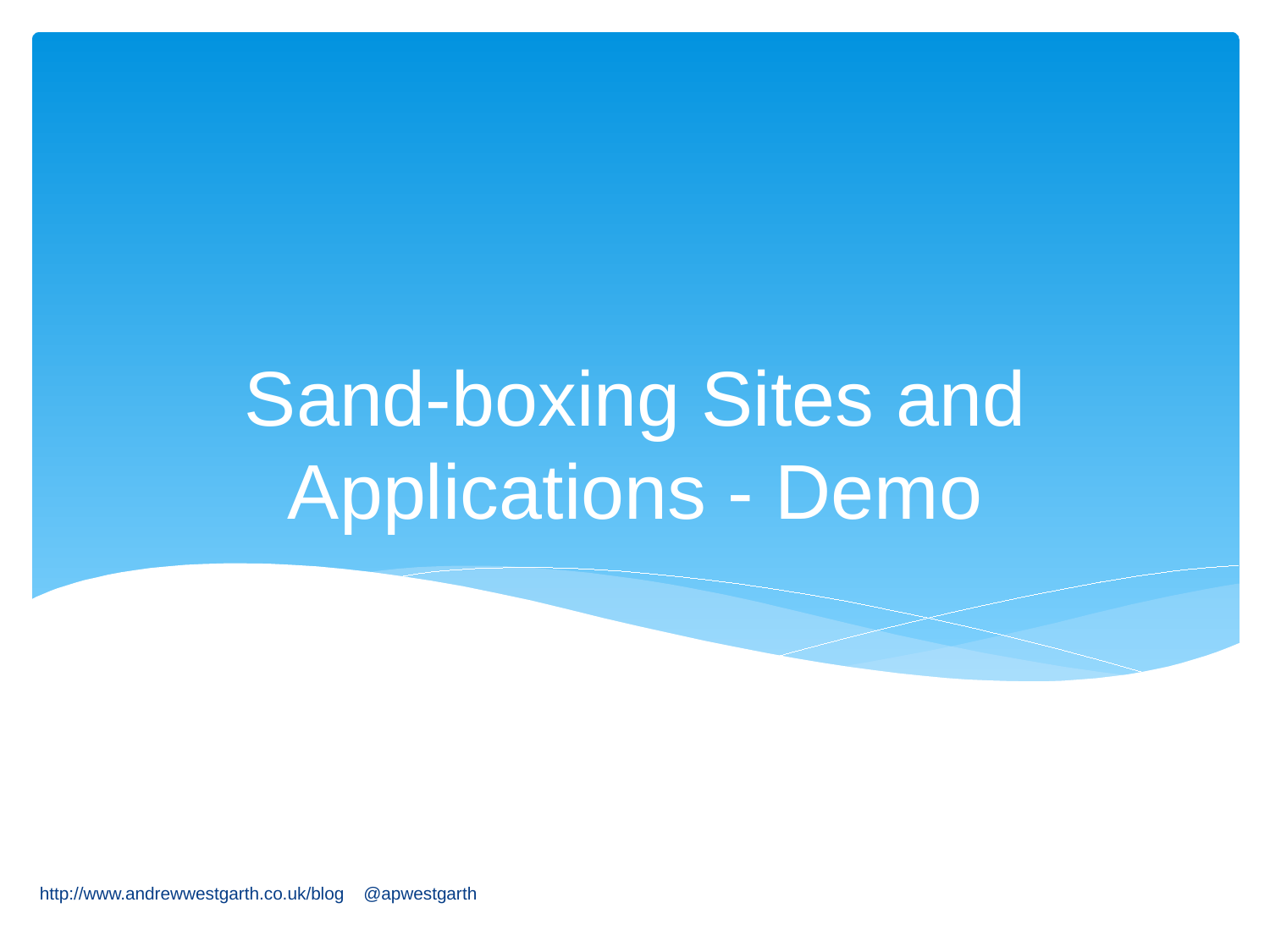

# Sand-boxing Sites and Applications - Demo
http://www.andrewwestgarth.co.uk/blog    @apwestgarth